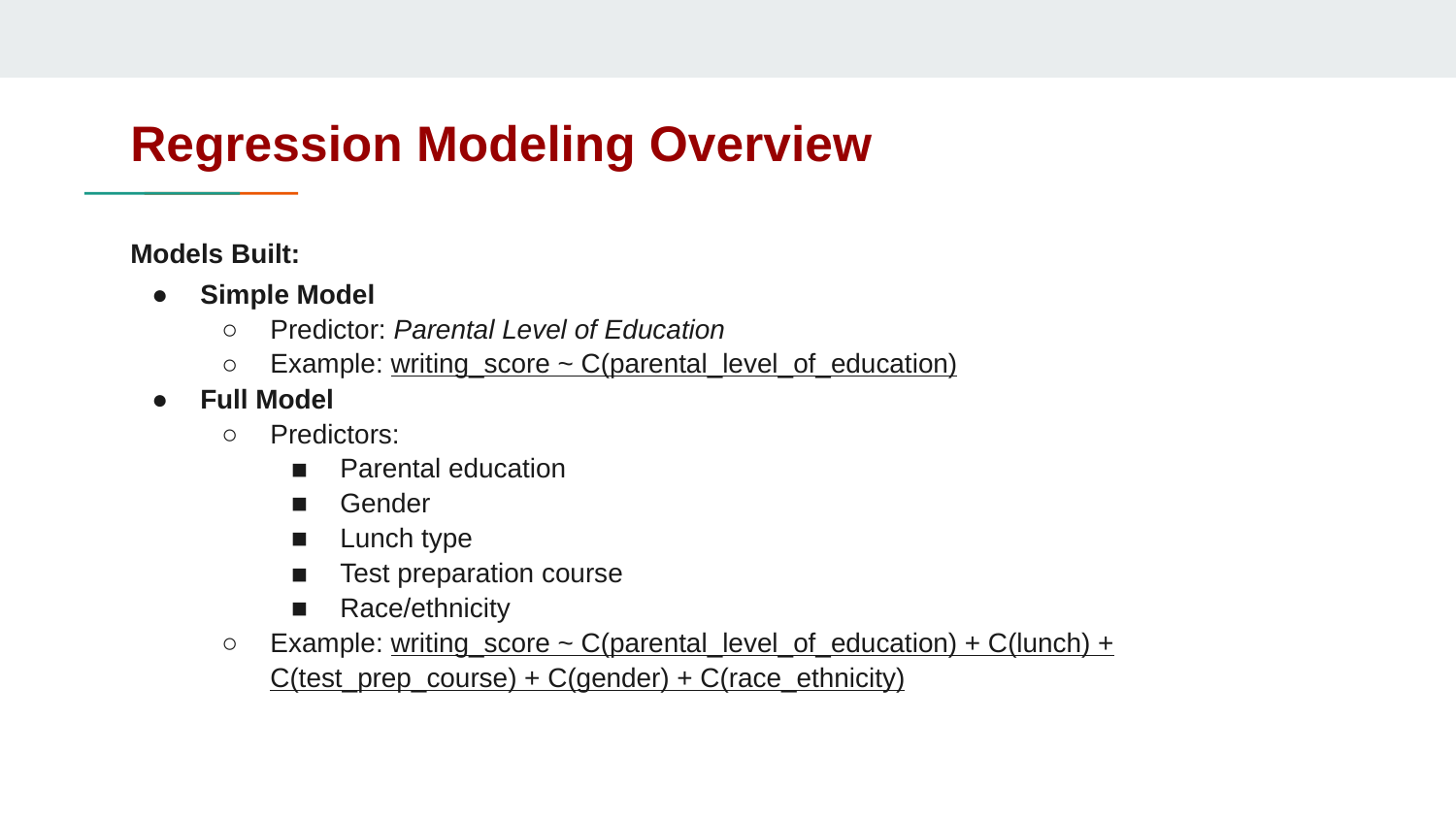

# Regression Modeling Overview
Models Built:
Simple Model
Predictor: Parental Level of Education
Example: writing_score ~ C(parental_level_of_education)
Full Model
Predictors:
Parental education
Gender
Lunch type
Test preparation course
Race/ethnicity
Example: writing_score ~ C(parental_level_of_education) + C(lunch) + C(test_prep_course) + C(gender) + C(race_ethnicity)